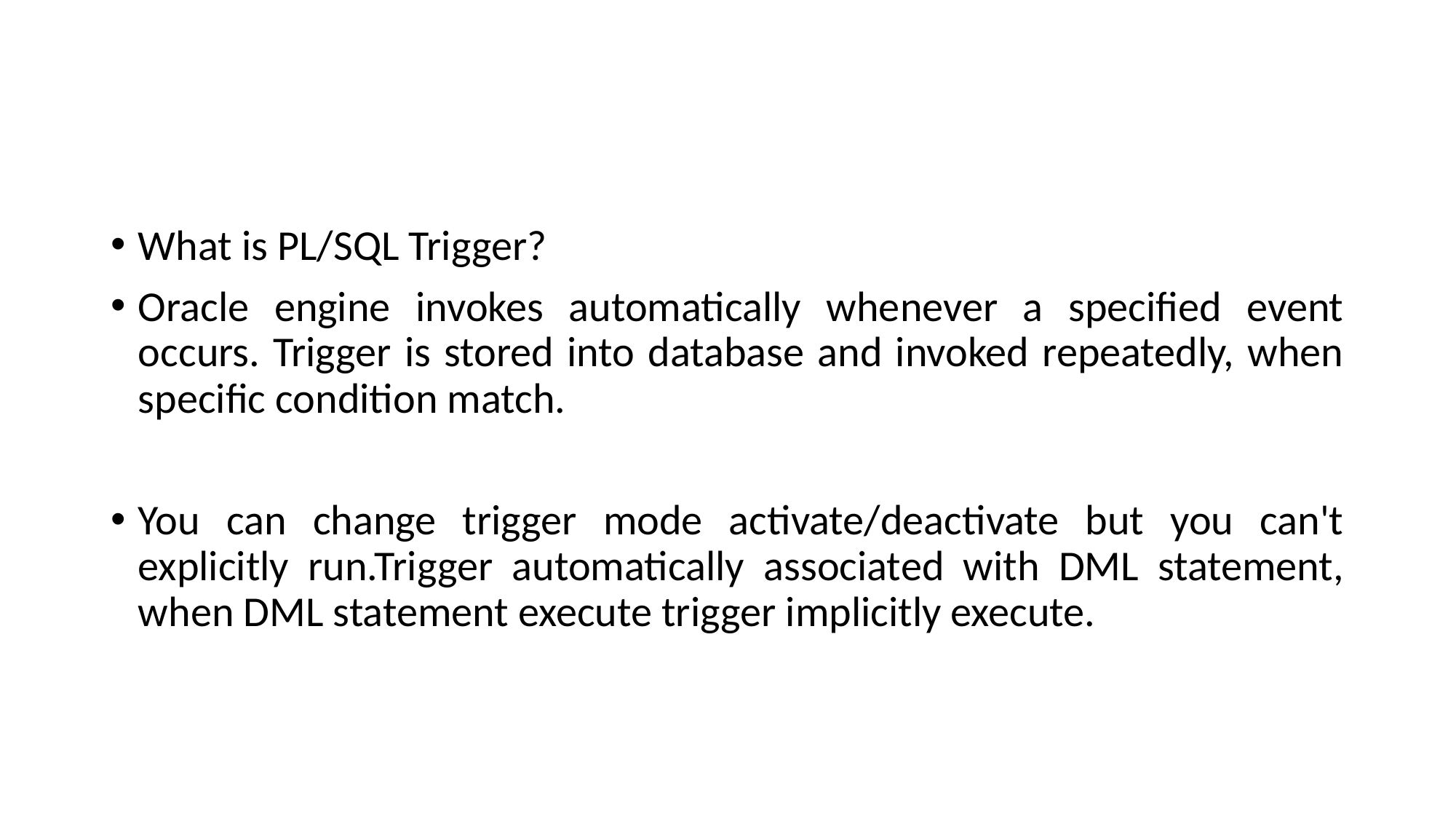

#
What is PL/SQL Trigger?
Oracle engine invokes automatically whenever a specified event occurs. Trigger is stored into database and invoked repeatedly, when specific condition match.

You can change trigger mode activate/deactivate but you can't explicitly run.Trigger automatically associated with DML statement, when DML statement execute trigger implicitly execute.